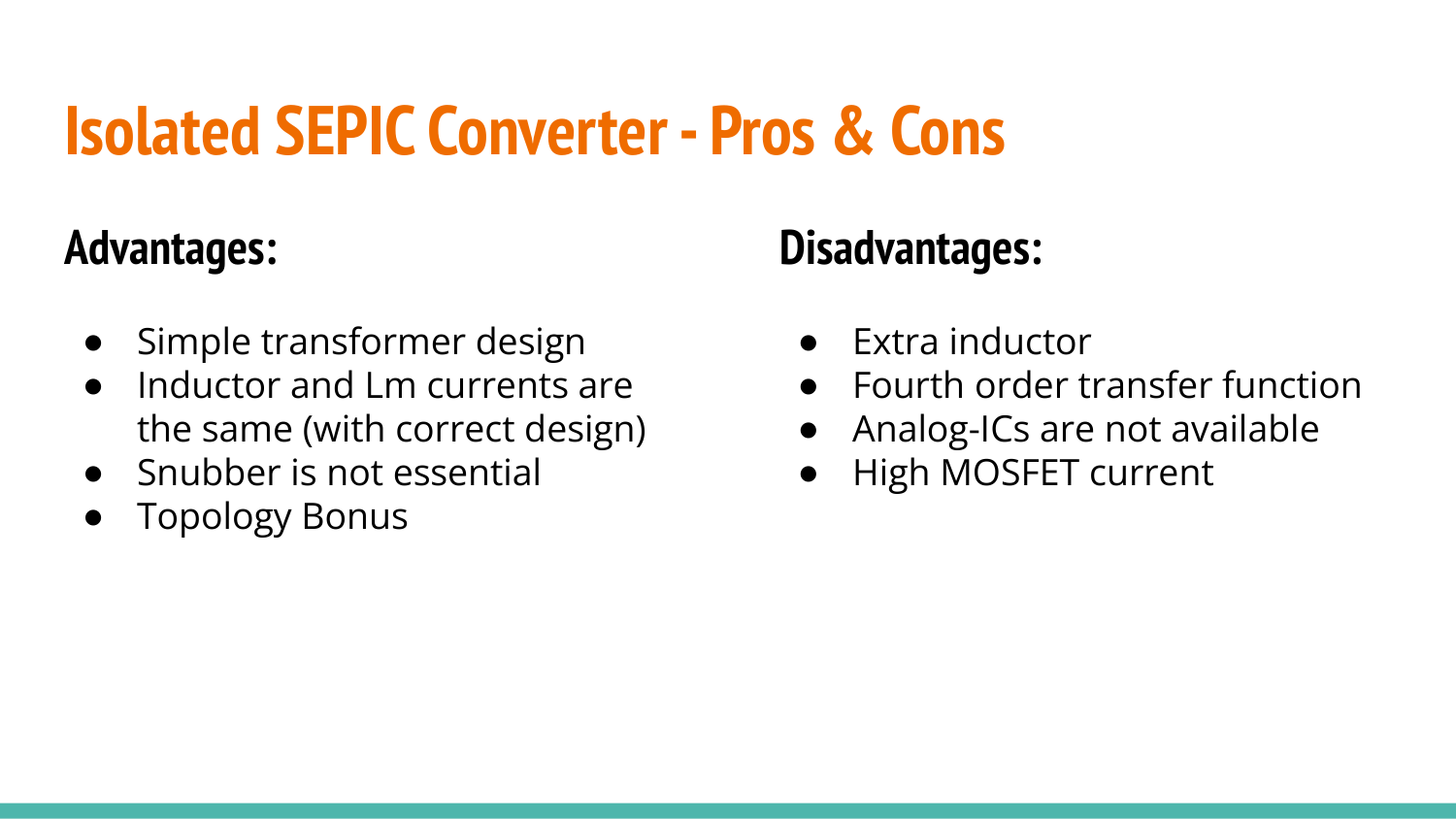

# Isolated SEPIC Converter - Pros & Cons
Advantages:

Simple transformer design
Inductor and Lm currents are the same (with correct design)
Snubber is not essential
Topology Bonus
Disadvantages:

Extra inductor
Fourth order transfer function
Analog-ICs are not available
High MOSFET current